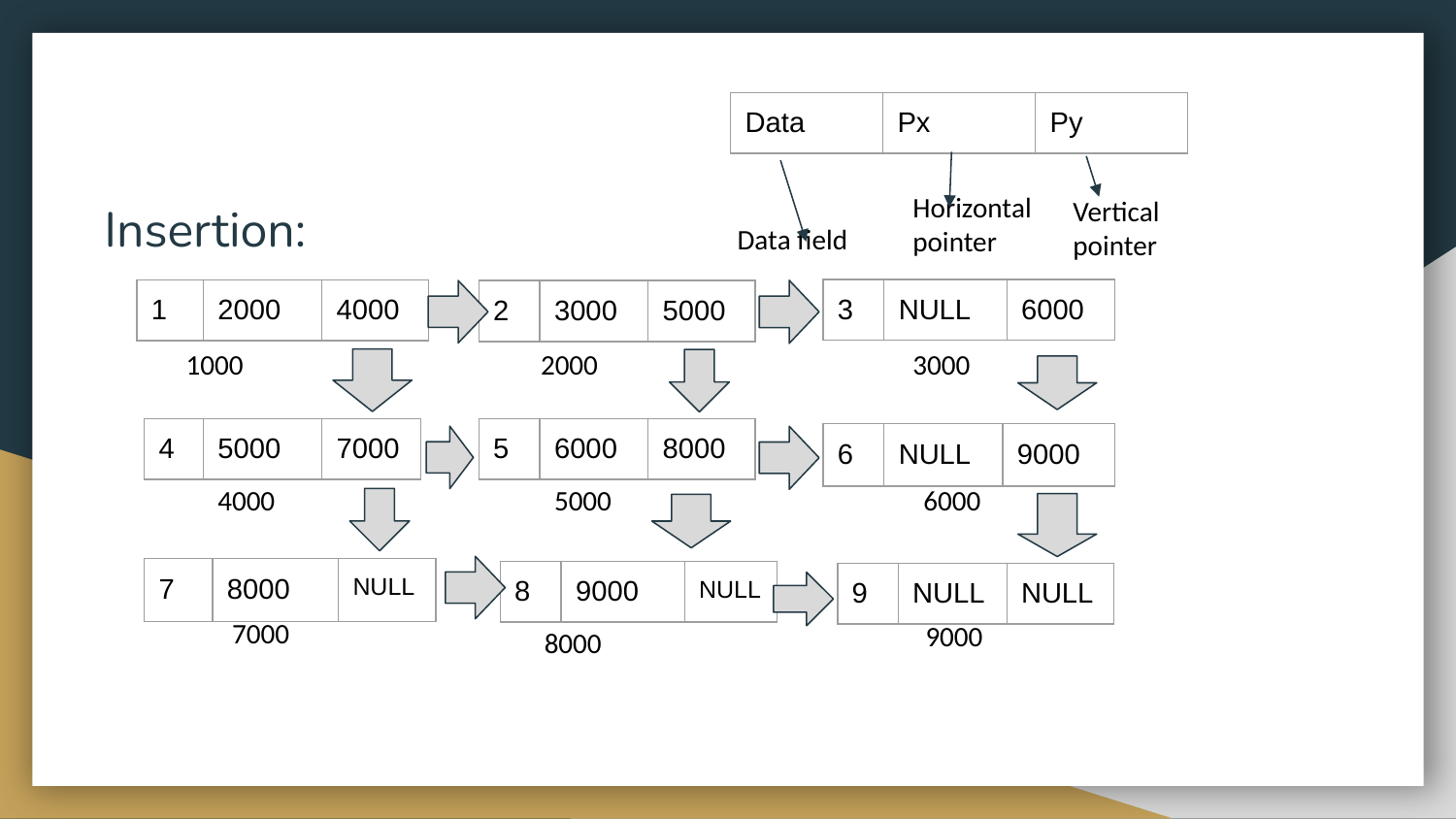

| Data | Px | Py |
| --- | --- | --- |
Insertion:

Horizontal pointer
Vertical pointer
Data field
| 3 | NULL | 6000 |
| --- | --- | --- |
| 1 | 2000 | 4000 |
| --- | --- | --- |

| 2 | 3000 | 5000 |
| --- | --- | --- |
1000
2000
3000

| 4 | 5000 | 7000 |
| --- | --- | --- |
| 5 | 6000 | 8000 |
| --- | --- | --- |
| 6 | NULL | 9000 |
| --- | --- | --- |

4000
5000
6000

| 7 | 8000 | NULL |
| --- | --- | --- |
| 8 | 9000 | NULL |
| --- | --- | --- |
| 9 | NULL | NULL |
| --- | --- | --- |

7000
9000
8000